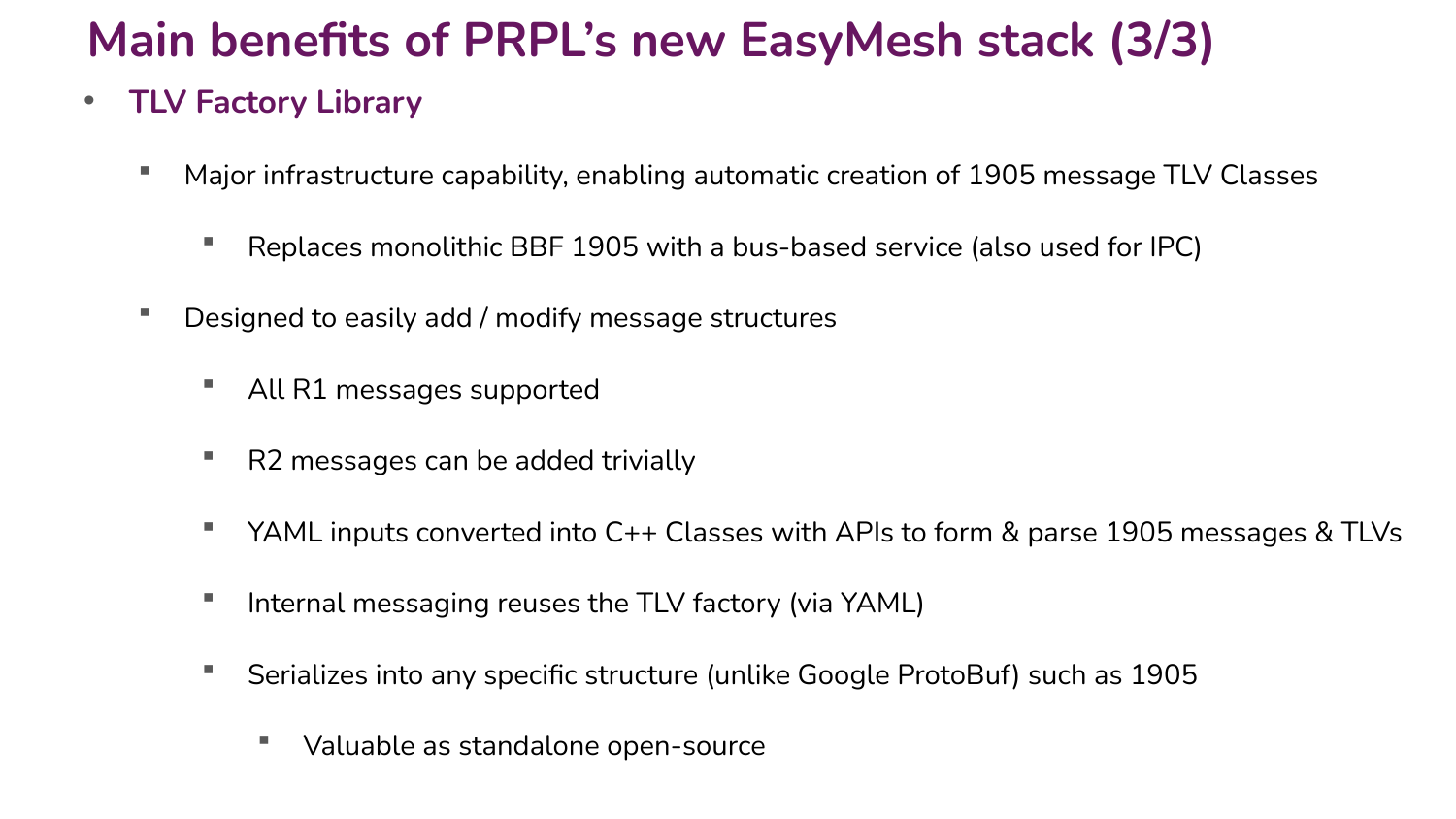

# Main benefits of PRPL’s new EasyMesh stack (3/3)
TLV Factory Library
Major infrastructure capability, enabling automatic creation of 1905 message TLV Classes
Replaces monolithic BBF 1905 with a bus-based service (also used for IPC)
Designed to easily add / modify message structures
All R1 messages supported
R2 messages can be added trivially
YAML inputs converted into C++ Classes with APIs to form & parse 1905 messages & TLVs
Internal messaging reuses the TLV factory (via YAML)
Serializes into any specific structure (unlike Google ProtoBuf) such as 1905
Valuable as standalone open-source